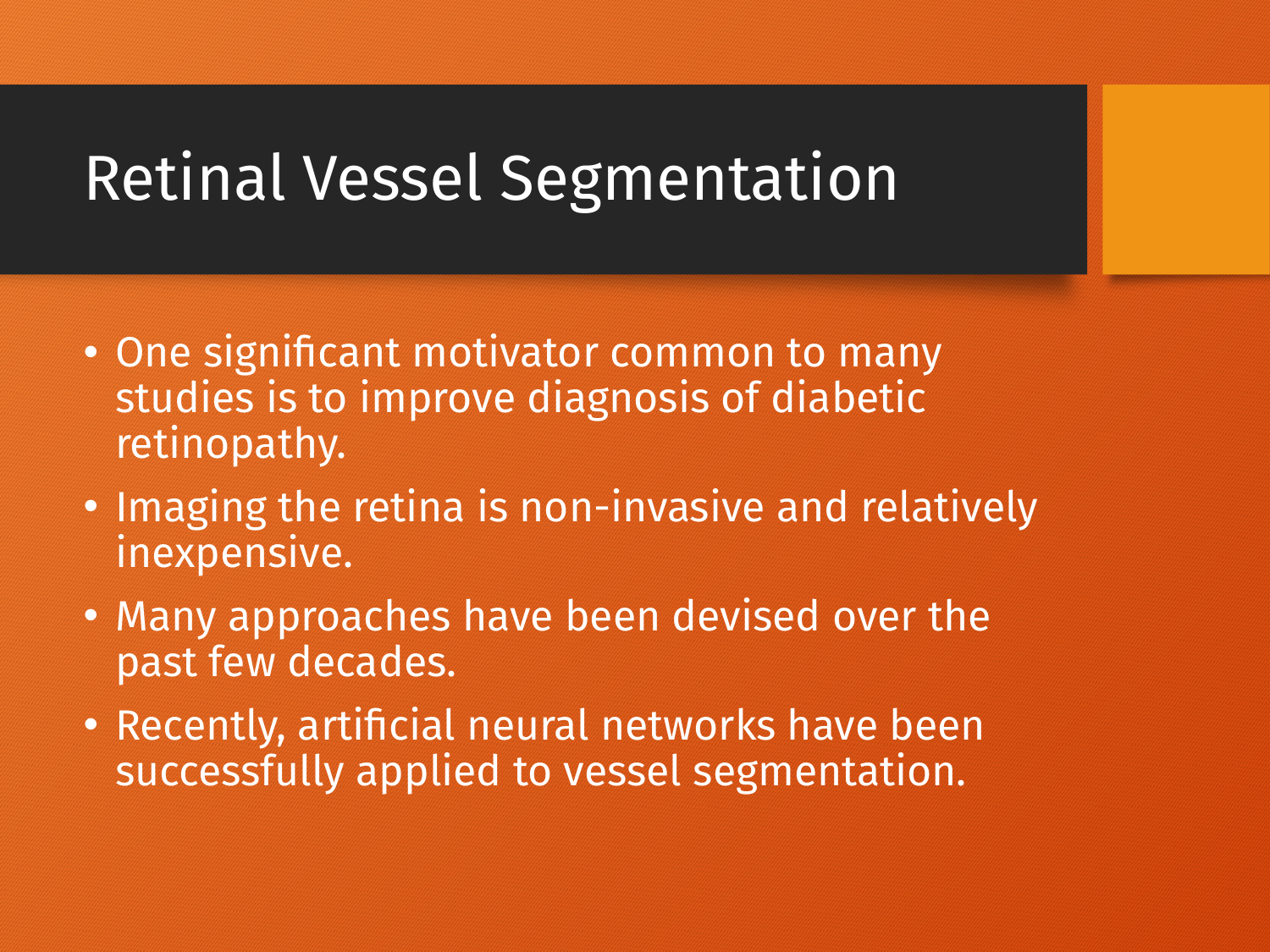

# Retinal Vessel Segmentation
One significant motivator common to many studies is to improve diagnosis of diabetic retinopathy.
Imaging the retina is non-invasive and relatively inexpensive.
Many approaches have been devised over the past few decades.
Recently, artificial neural networks have been successfully applied to vessel segmentation.